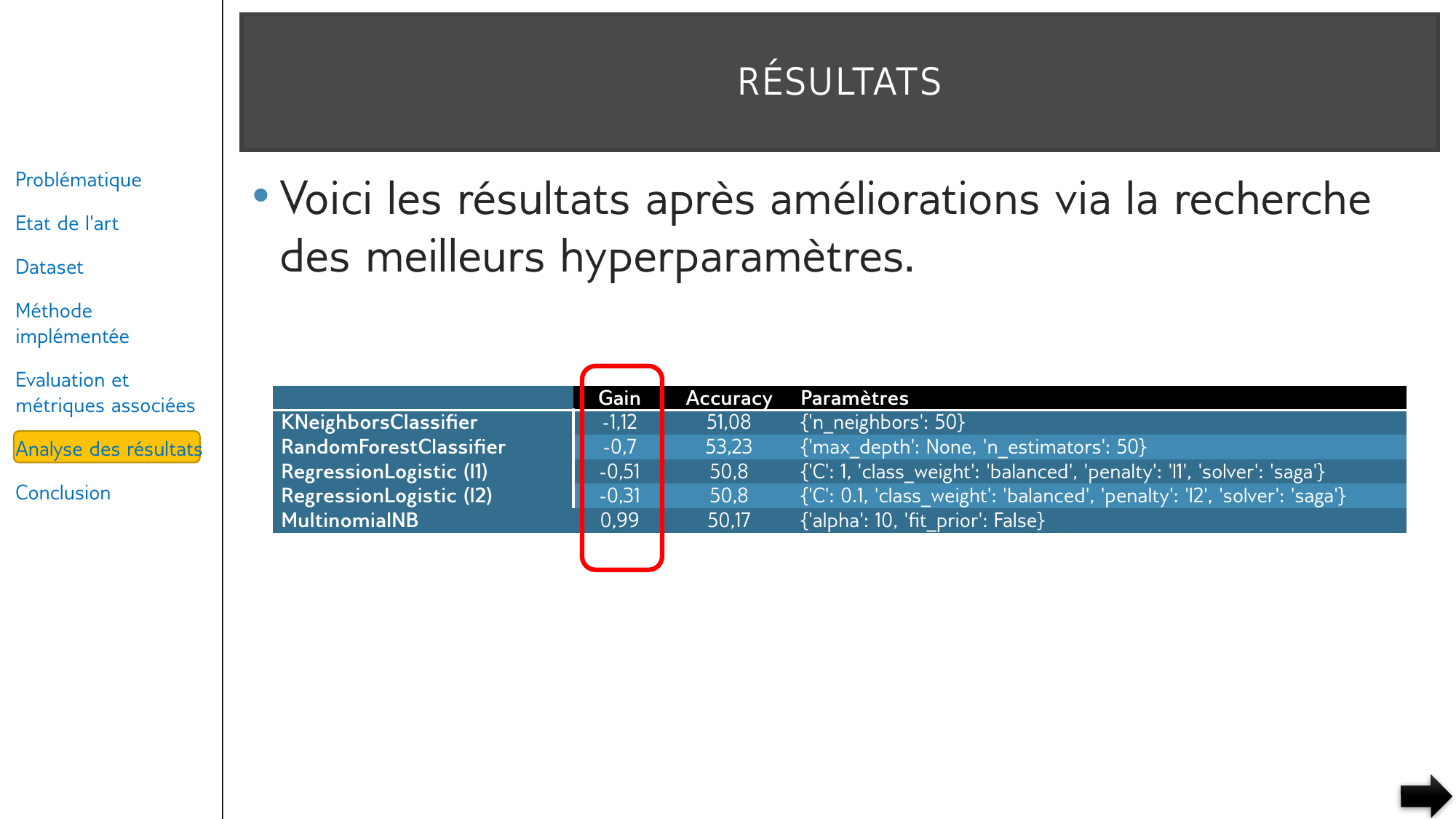

# résultats
Voici les résultats après améliorations via la recherche des meilleurs hyperparamètres.
|  | Gain | Accuracy | Paramètres |
| --- | --- | --- | --- |
| KNeighborsClassifier | -1,12 | 51,08 | {'n\_neighbors': 50} |
| RandomForestClassifier | -0,7 | 53,23 | {'max\_depth': None, 'n\_estimators': 50} |
| RegressionLogistic (l1) | -0,51 | 50,8 | {'C': 1, 'class\_weight': 'balanced', 'penalty': 'l1', 'solver': 'saga'} |
| RegressionLogistic (l2) | -0,31 | 50,8 | {'C': 0.1, 'class\_weight': 'balanced', 'penalty': 'l2', 'solver': 'saga'} |
| MultinomialNB | 0,99 | 50,17 | {'alpha': 10, 'fit\_prior': False} |